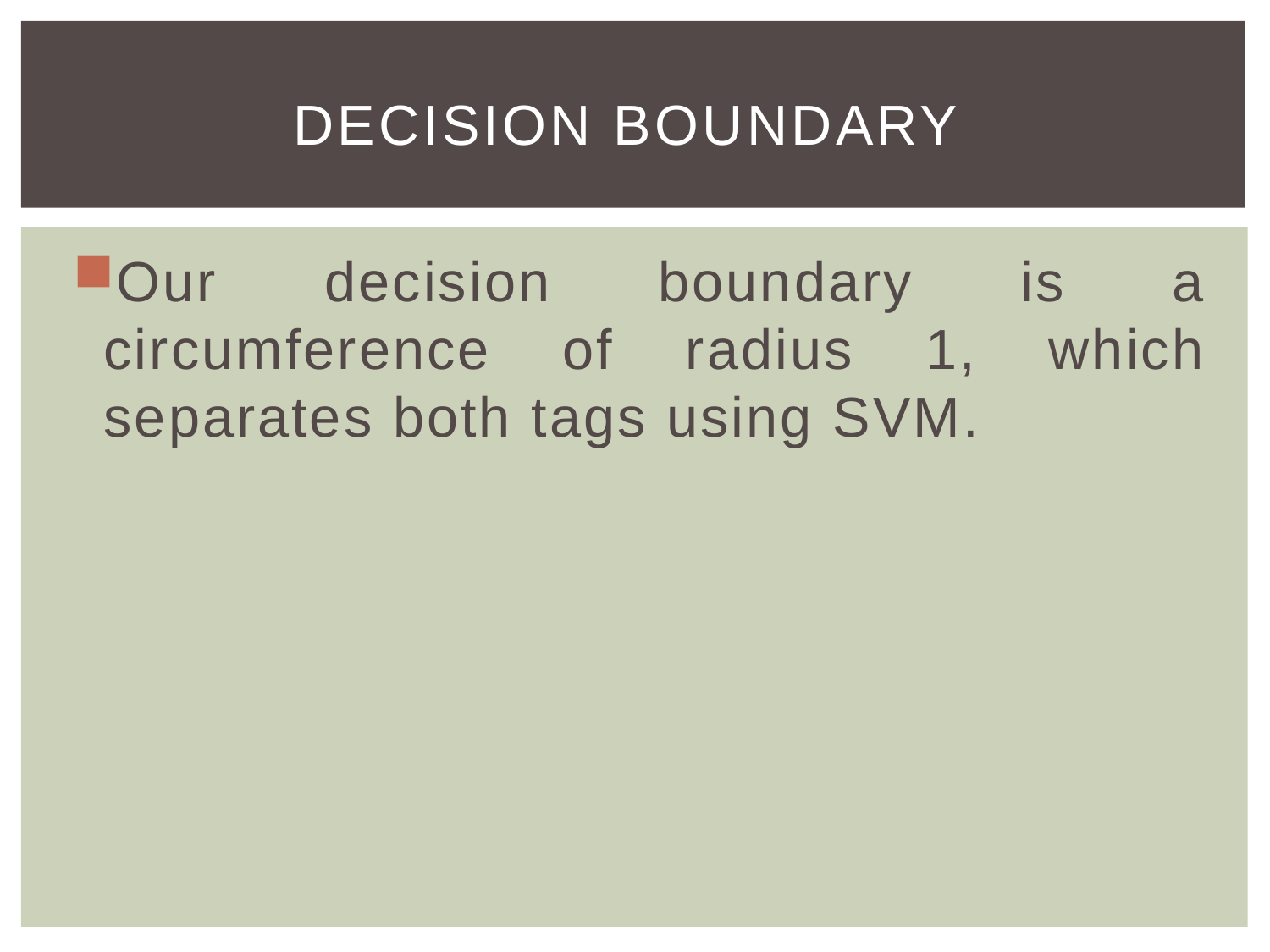

# Decision Boundary
Our decision boundary is a circumference of radius 1, which separates both tags using SVM.